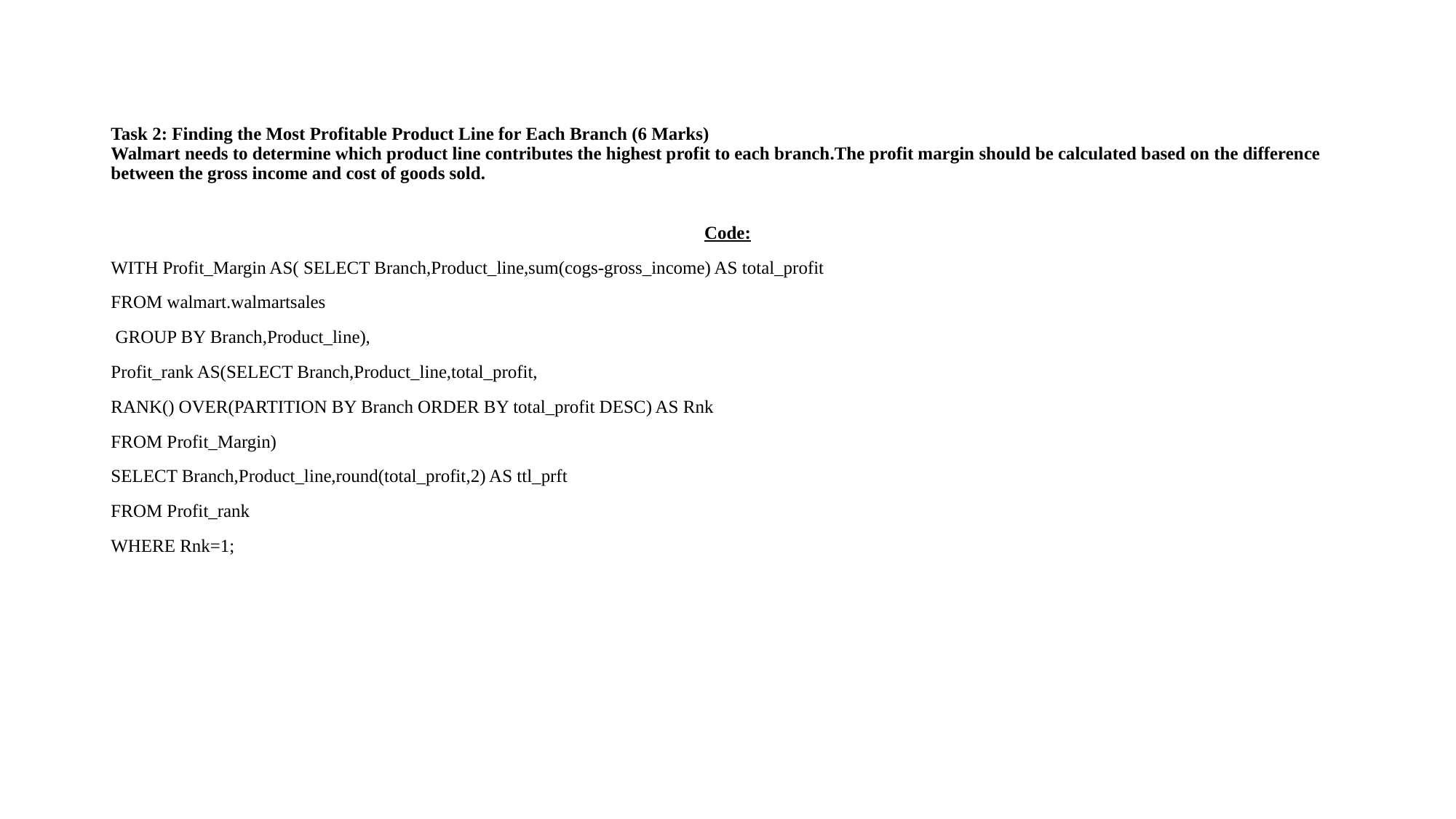

# Task 2: Finding the Most Profitable Product Line for Each Branch (6 Marks) Walmart needs to determine which product line contributes the highest profit to each branch.The profit margin should be calculated based on the difference between the gross income and cost of goods sold.
Code:
WITH Profit_Margin AS( SELECT Branch,Product_line,sum(cogs-gross_income) AS total_profit
FROM walmart.walmartsales
 GROUP BY Branch,Product_line),
Profit_rank AS(SELECT Branch,Product_line,total_profit,
RANK() OVER(PARTITION BY Branch ORDER BY total_profit DESC) AS Rnk
FROM Profit_Margin)
SELECT Branch,Product_line,round(total_profit,2) AS ttl_prft
FROM Profit_rank
WHERE Rnk=1;